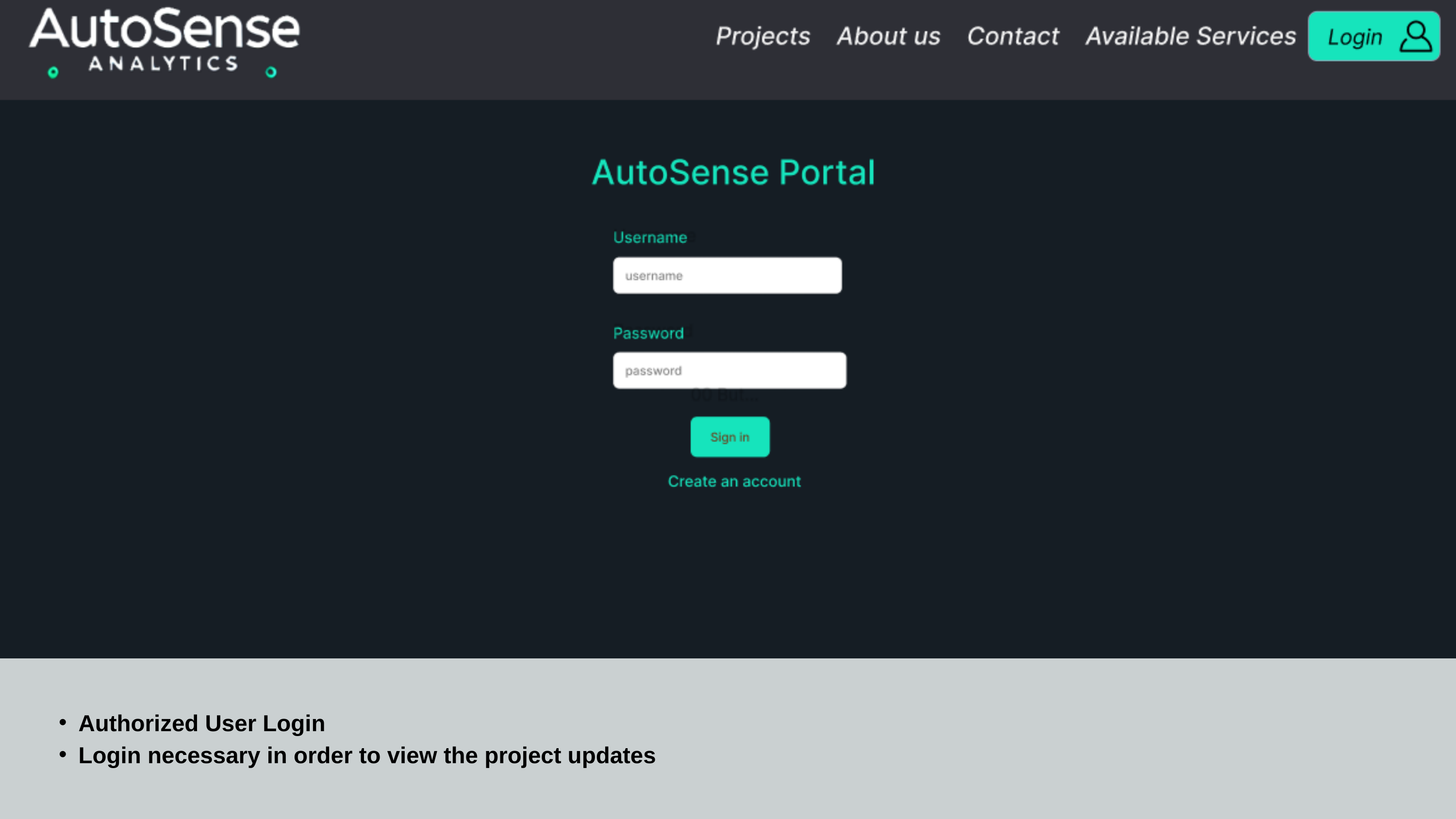

Authorized User Login
Login necessary in order to view the project updates